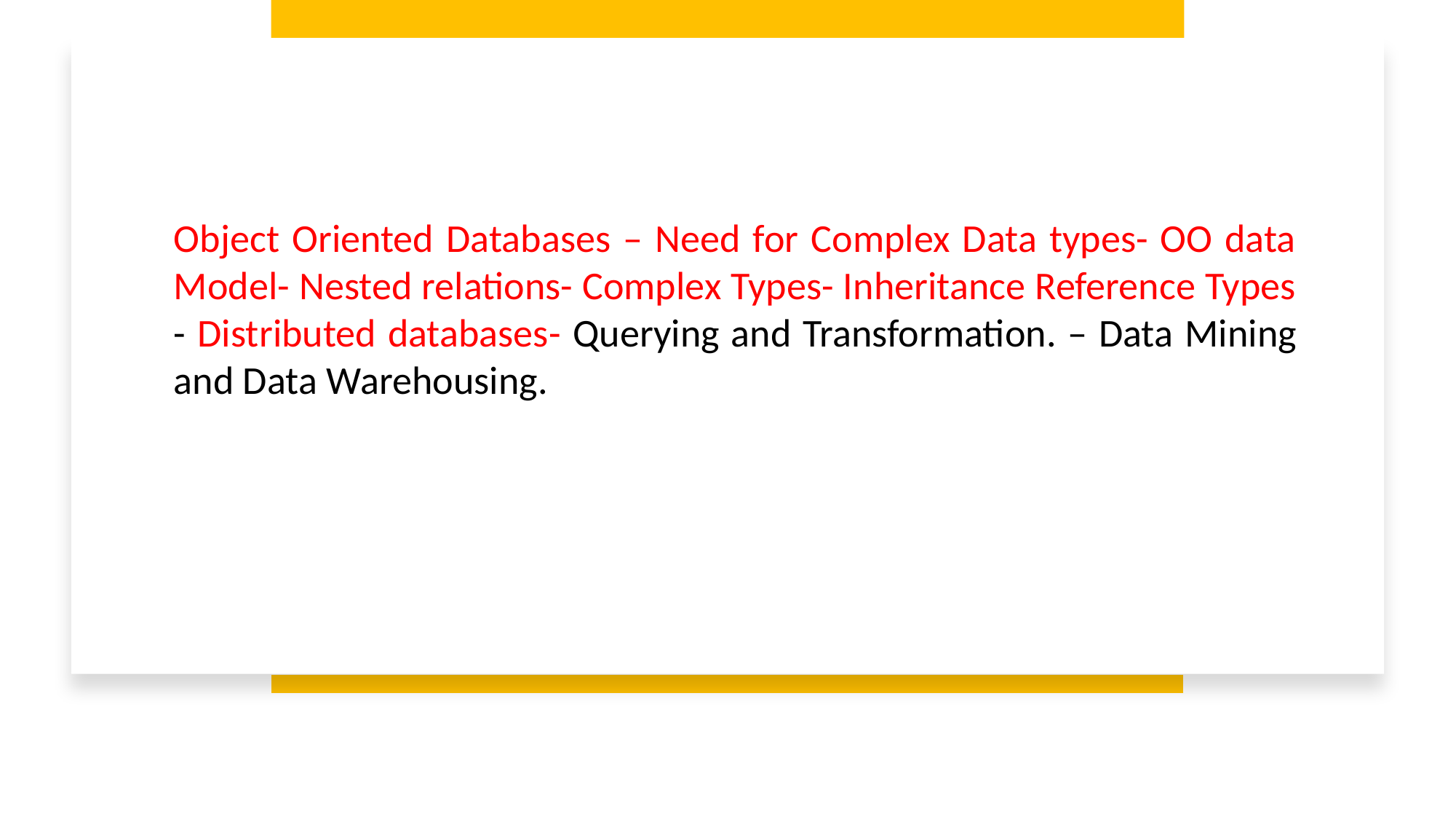

Object Oriented Databases – Need for Complex Data types- OO data Model- Nested relations- Complex Types- Inheritance Reference Types - Distributed databases- Querying and Transformation. – Data Mining and Data Warehousing.